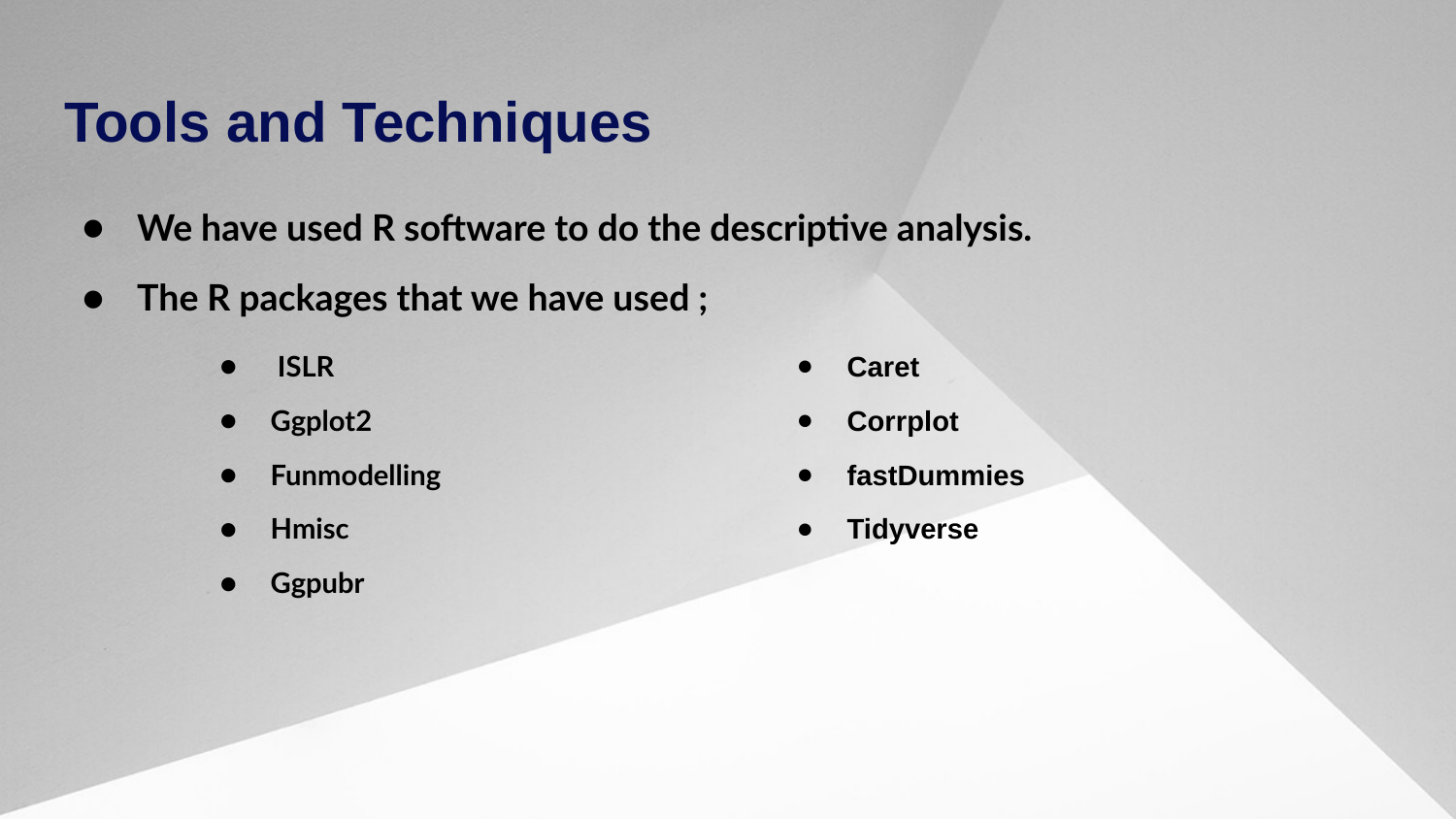

# Tools and Techniques
We have used R software to do the descriptive analysis.
The R packages that we have used ;

 ISLR
Ggplot2
Funmodelling
Hmisc
Ggpubr

Caret
Corrplot
fastDummies
Tidyverse